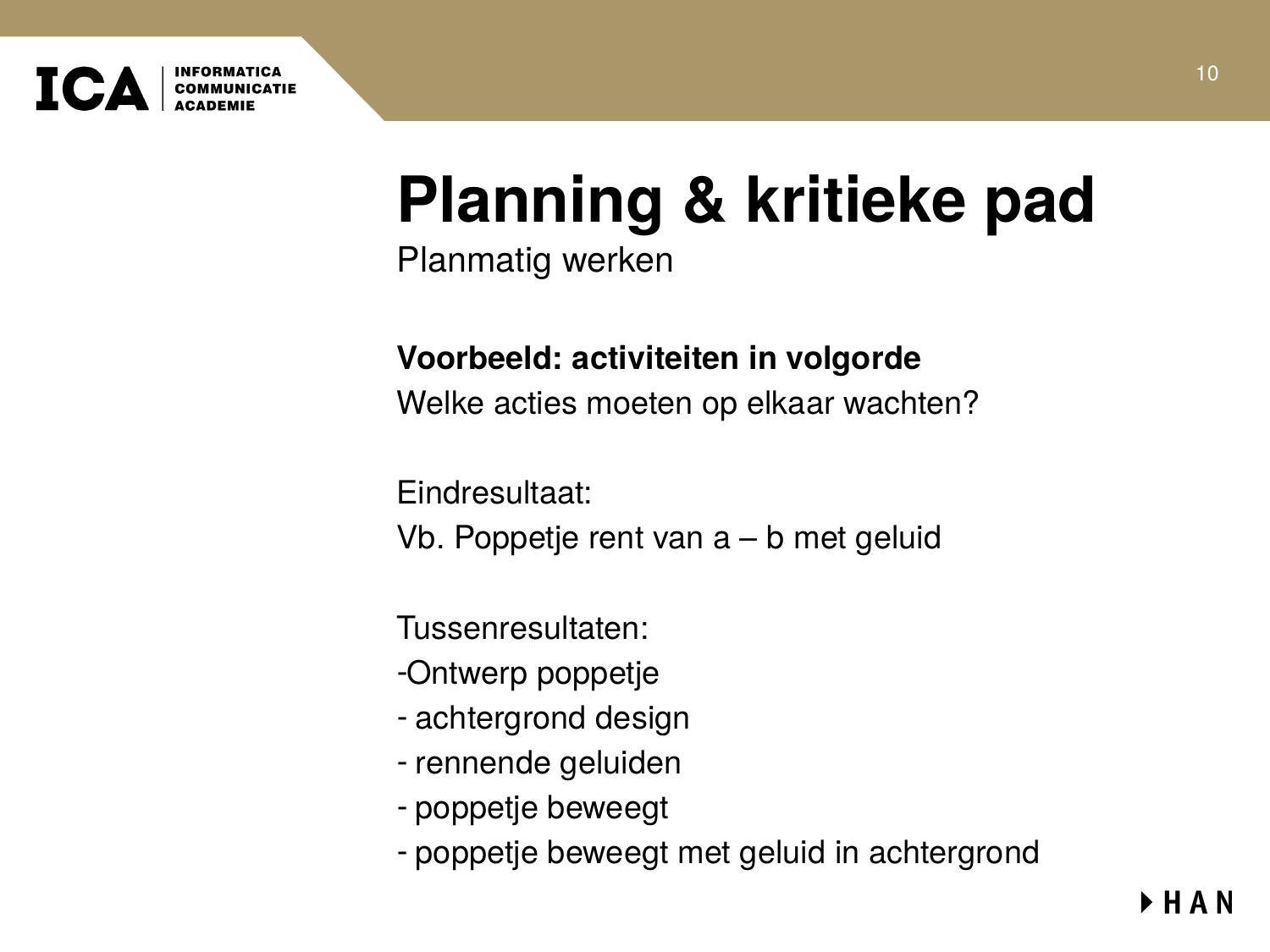

10
# Planning & kritieke pad
Planmatig werken

Voorbeeld: activiteiten in volgorde
Welke acties moeten op elkaar wachten?

Eindresultaat:
Vb. Poppetje rent van a – b met geluid

Tussenresultaten:
Ontwerp poppetje
 achtergrond design
 rennende geluiden
 poppetje beweegt
 poppetje beweegt met geluid in achtergrond